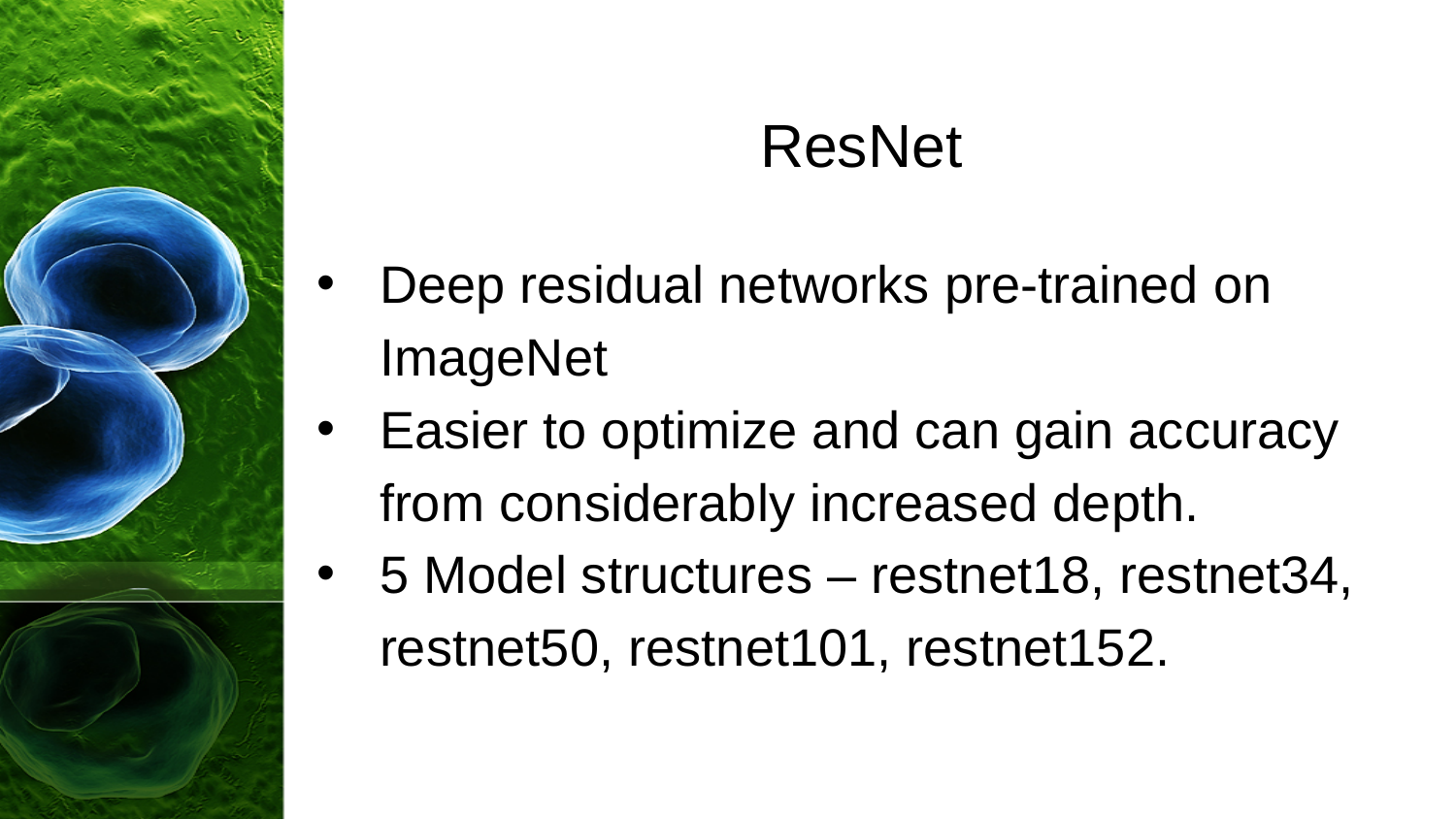

# ResNet
Deep residual networks pre-trained on ImageNet
Easier to optimize and can gain accuracy from considerably increased depth.
5 Model structures – restnet18, restnet34, restnet50, restnet101, restnet152.